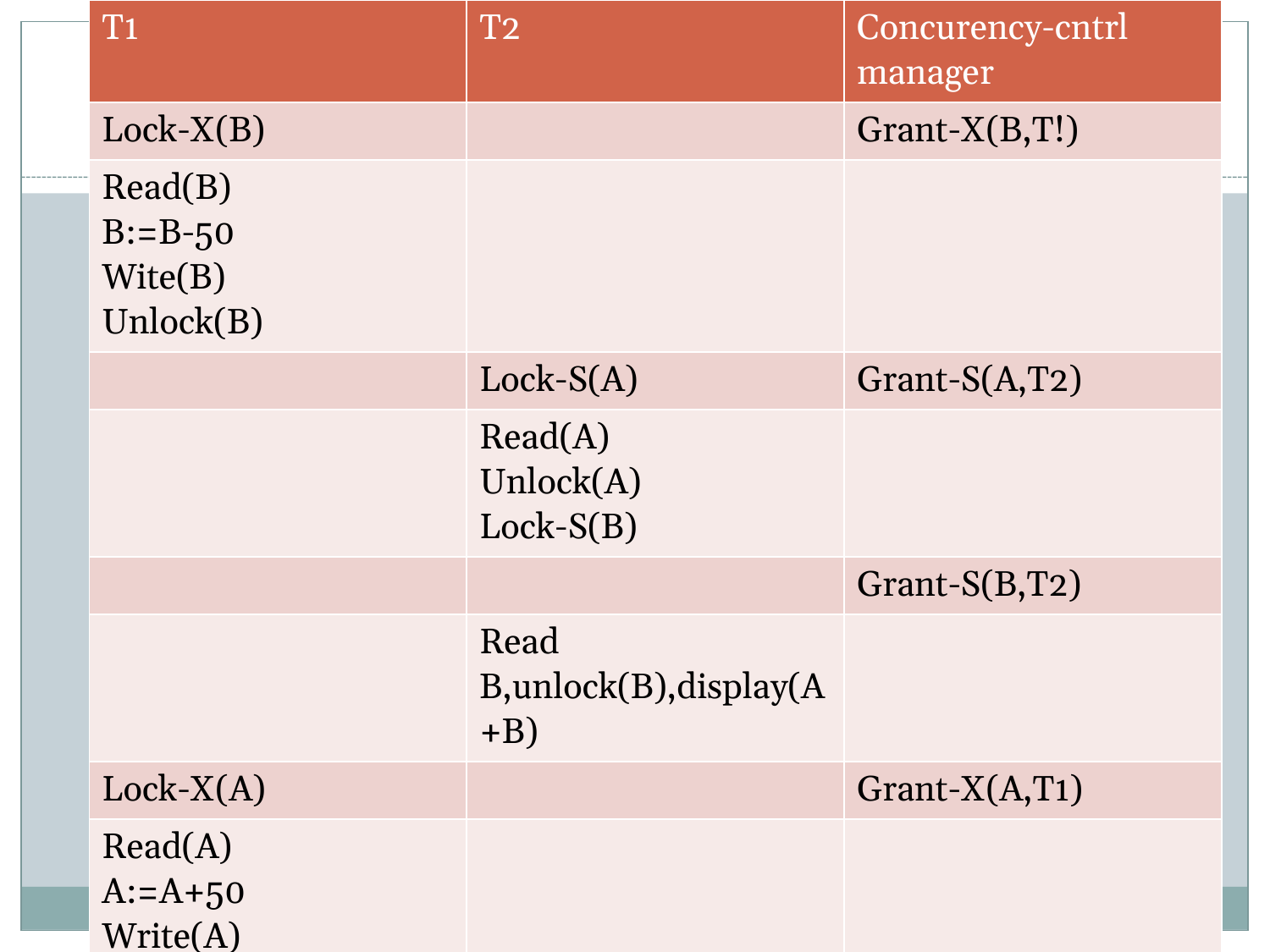

| T1 | T2 | Concurency-cntrl manager |
| --- | --- | --- |
| Lock-X(B) |  | Grant-X(B,T!) |
| Read(B) B:=B-50 Wite(B) Unlock(B) |  |  |
|  | Lock-S(A) | Grant-S(A,T2) |
|  | Read(A) Unlock(A) Lock-S(B) |  |
|  |  | Grant-S(B,T2) |
|  | Read B,unlock(B),display(A+B) |  |
| Lock-X(A) |  | Grant-X(A,T1) |
| Read(A) A:=A+50 Write(A) Unlock(A) |  |  |
#